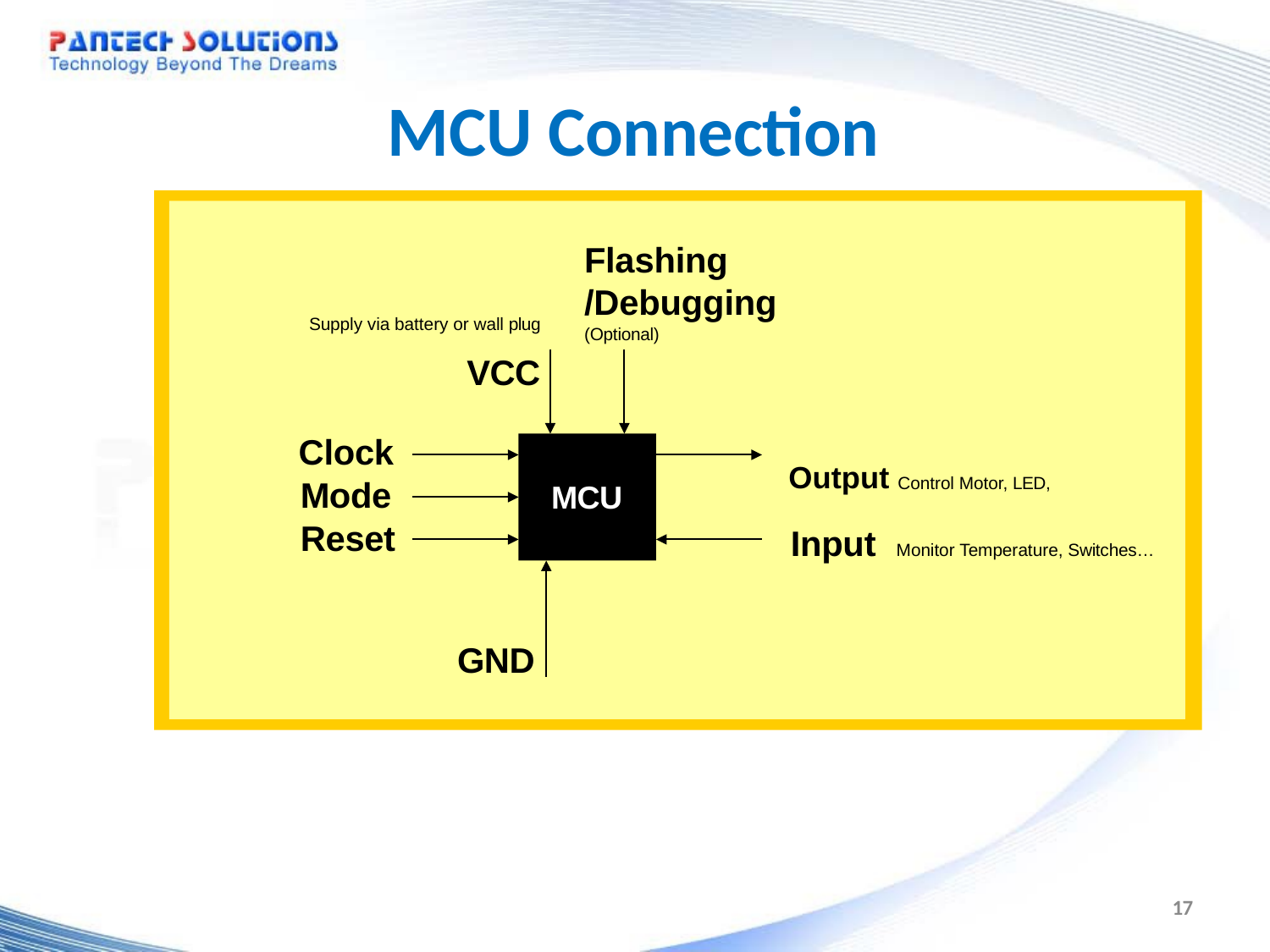

# MCU Connection

Flashing
/Debugging
(Optional)
Supply via battery or wall plug
VCC

Clock Mode Reset
Output Control Motor, LED,

MCU
Input	Monitor Temperature, Switches…
GND
17